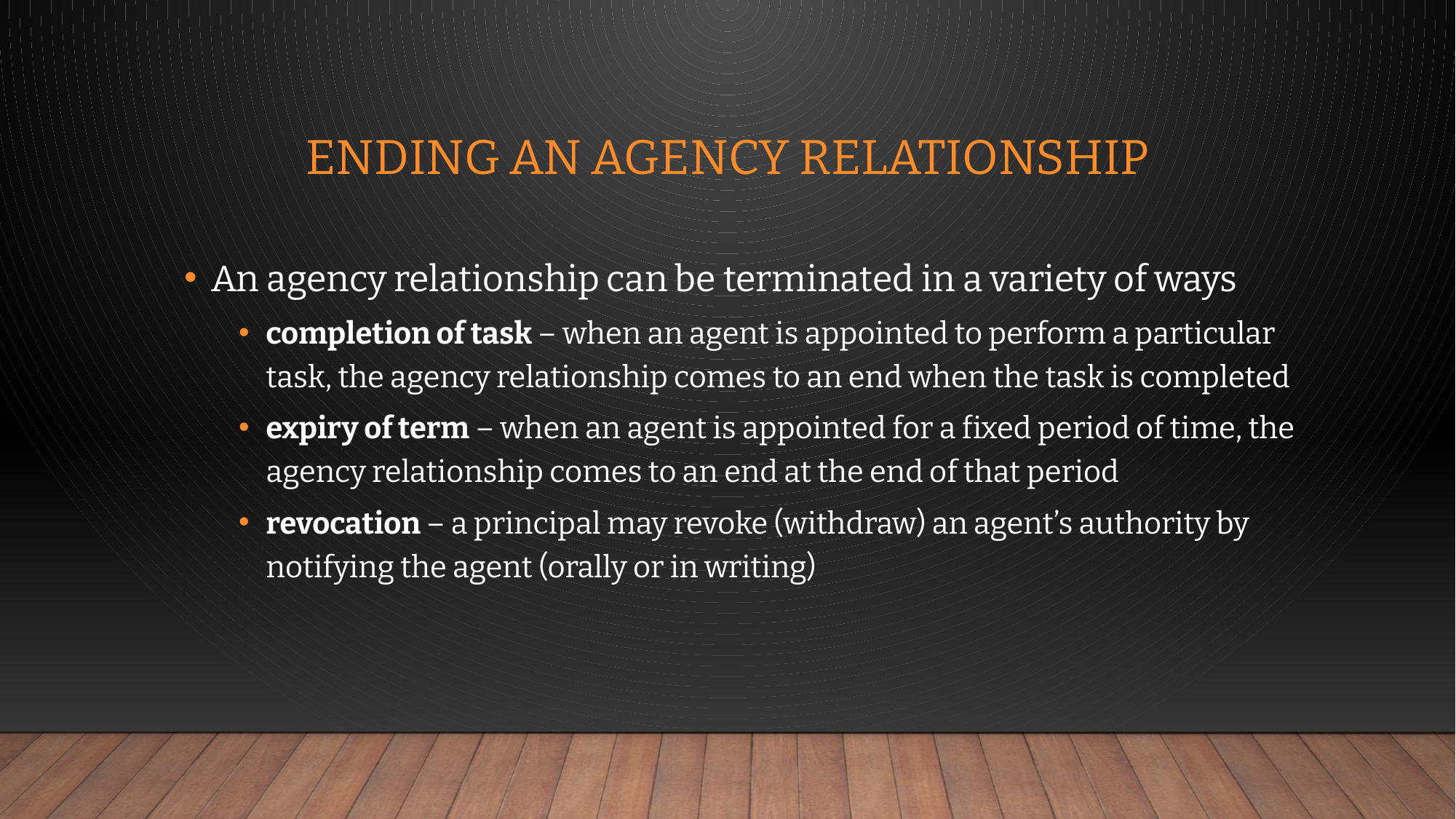

# Ending an agency relationship
An agency relationship can be terminated in a variety of ways
completion of task – when an agent is appointed to perform a particular task, the agency relationship comes to an end when the task is completed
expiry of term – when an agent is appointed for a fixed period of time, the agency relationship comes to an end at the end of that period
revocation – a principal may revoke (withdraw) an agent’s authority by notifying the agent (orally or in writing)